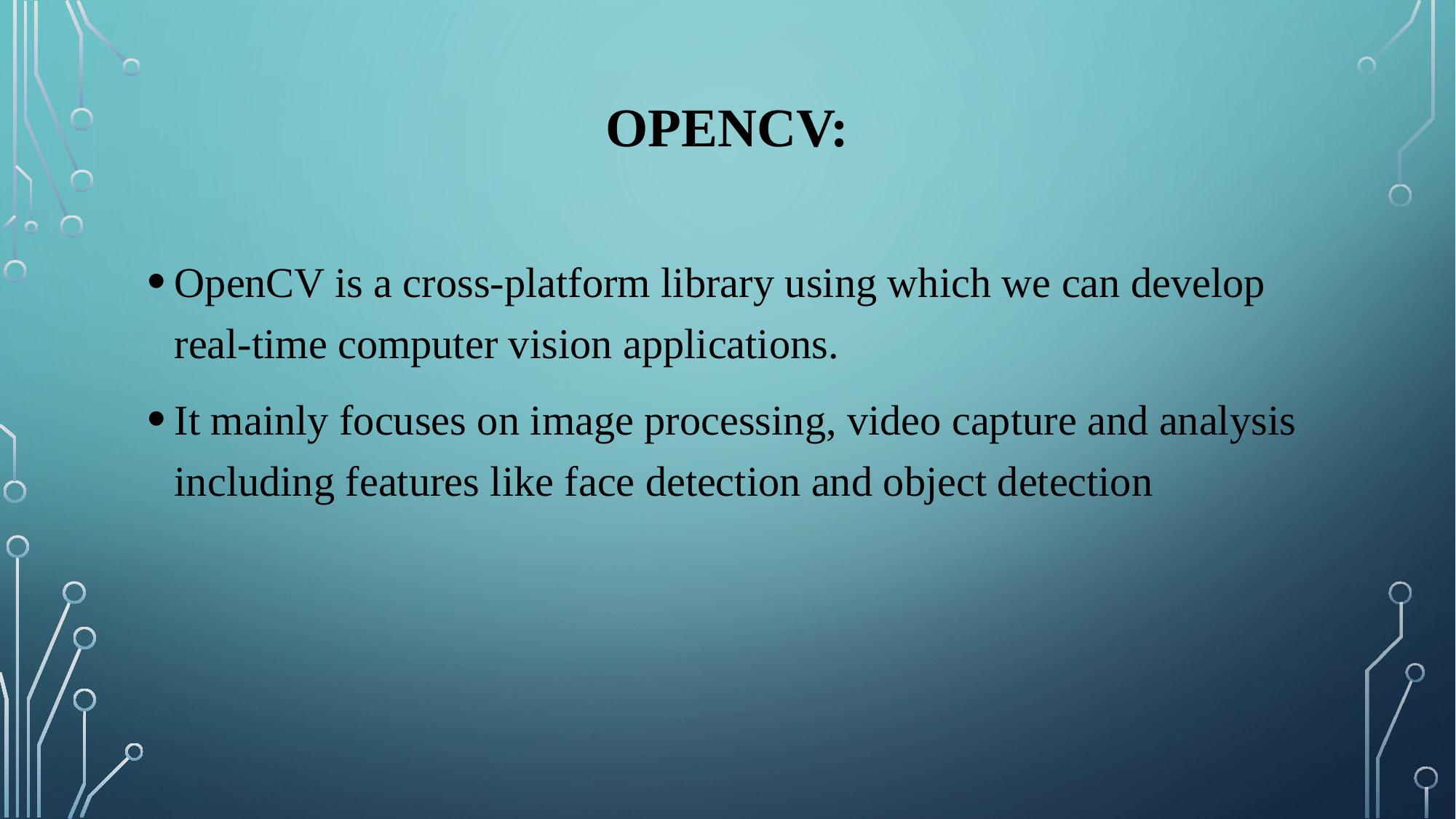

# OPENCV:
OpenCV is a cross-platform library using which we can develop real-time computer vision applications.
It mainly focuses on image processing, video capture and analysis including features like face detection and object detection